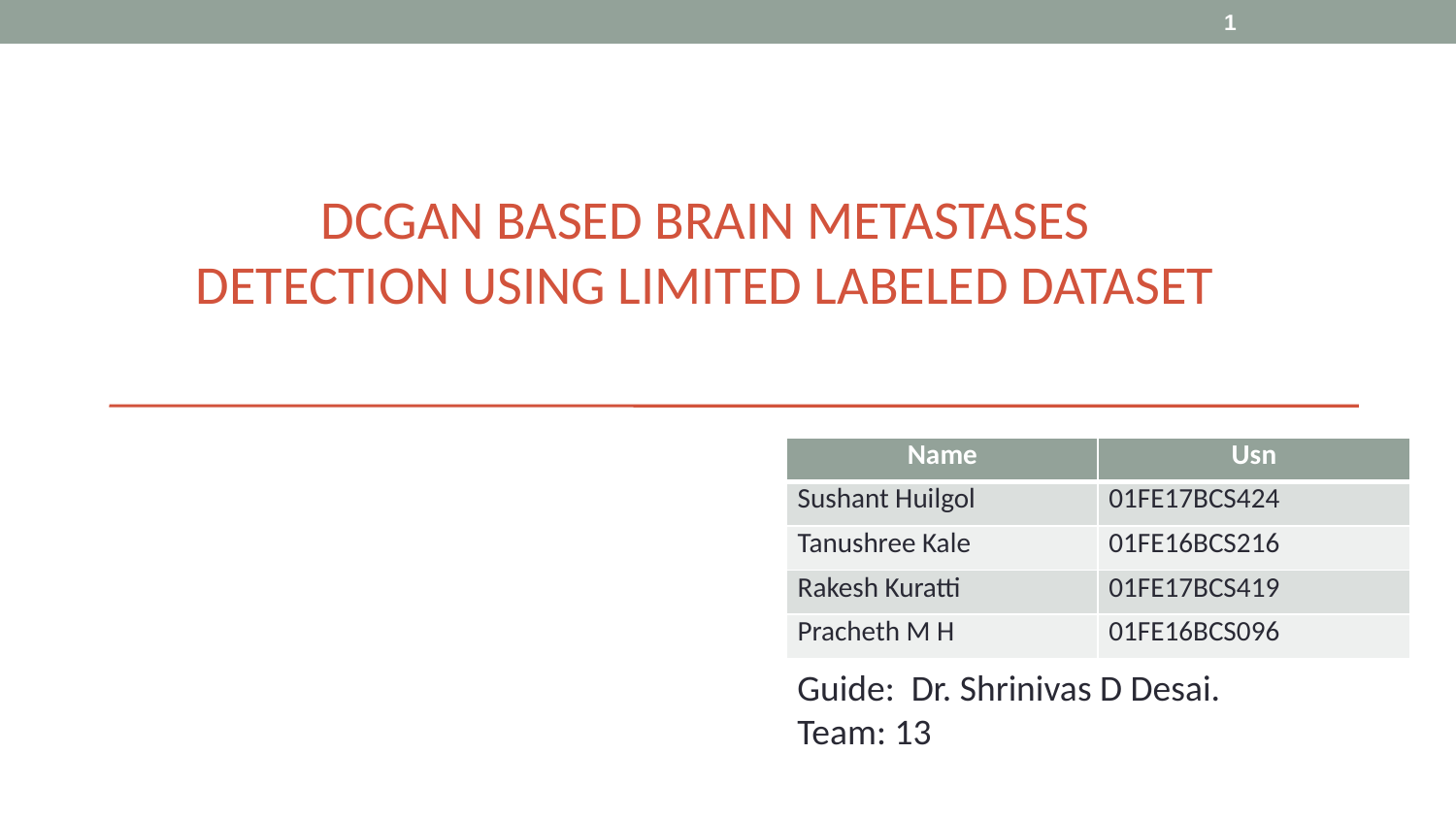

1
# DCGAN BASED BRAIN METASTASES DETECTION USING LIMITED LABELED DATASET
| Name | Usn |
| --- | --- |
| Sushant Huilgol | 01FE17BCS424 |
| Tanushree Kale | 01FE16BCS216 |
| Rakesh Kuratti | 01FE17BCS419 |
| Pracheth M H | 01FE16BCS096 |
Guide:  Dr. Shrinivas D Desai.
Team: 13